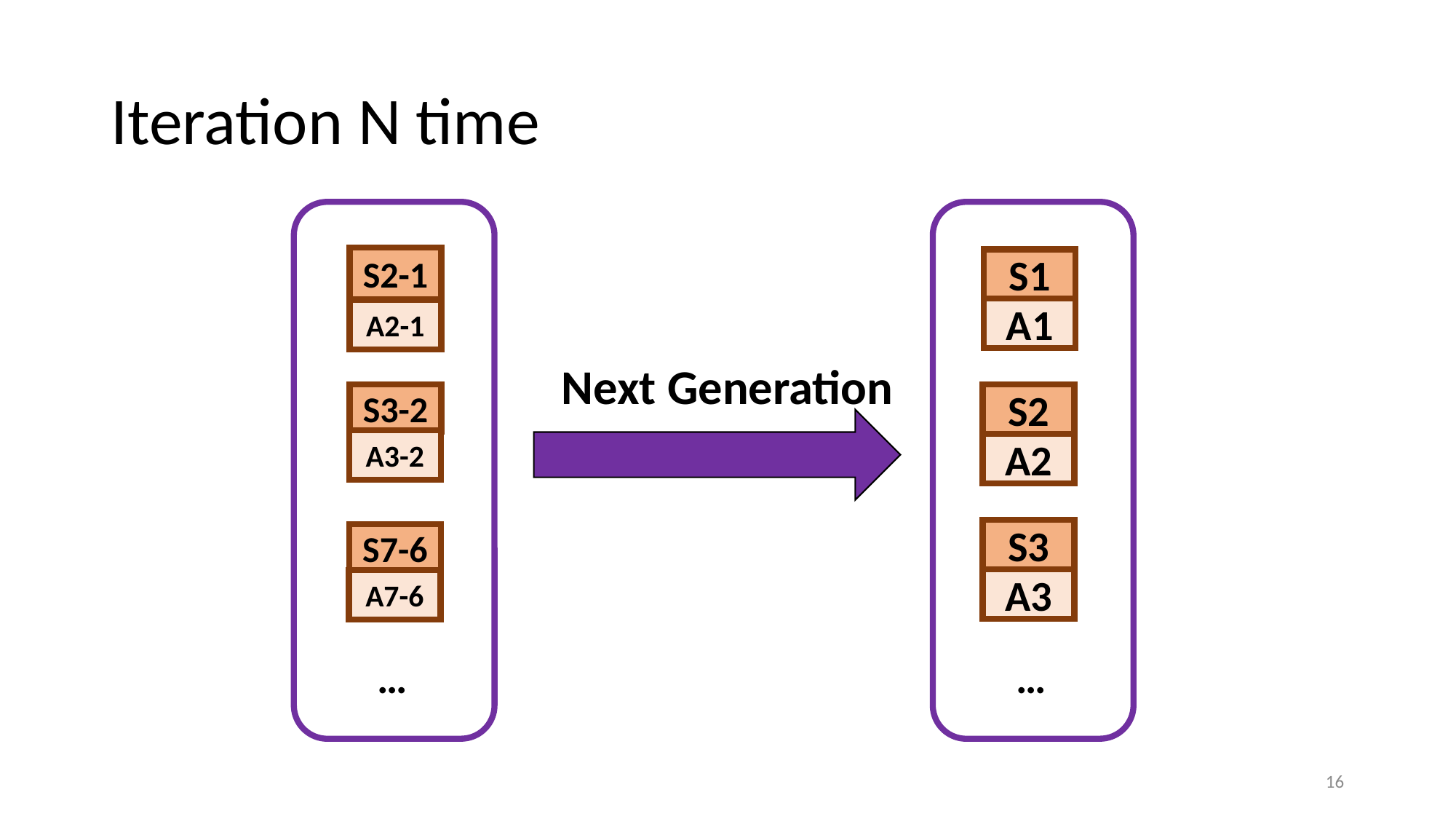

# Iteration N time

S2-1
S1
A1
A2-1
Next Generation
S3-2
S2
A2

A3-2
S3
A3
S7-6
A7-6
…
…
16